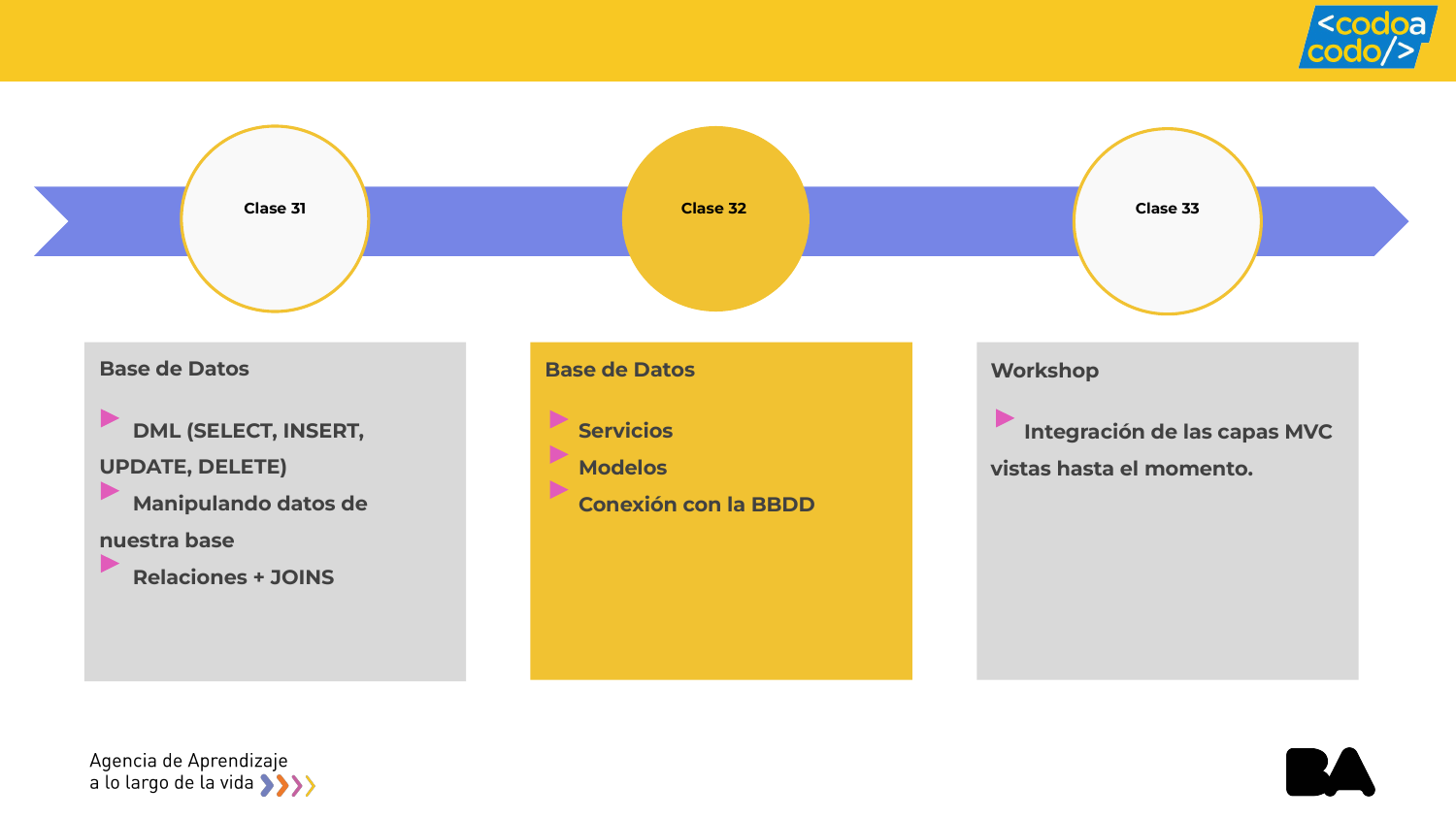

# Clase 31
Clase 32
Clase 33
Base de Datos

      DML (SELECT, INSERT,    UPDATE, DELETE)
      Manipulando datos de nuestra base
      Relaciones + JOINS
Base de Datos

      Servicios
      Modelos
      Conexión con la BBDD

Workshop

      Integración de las capas MVC vistas hasta el momento.